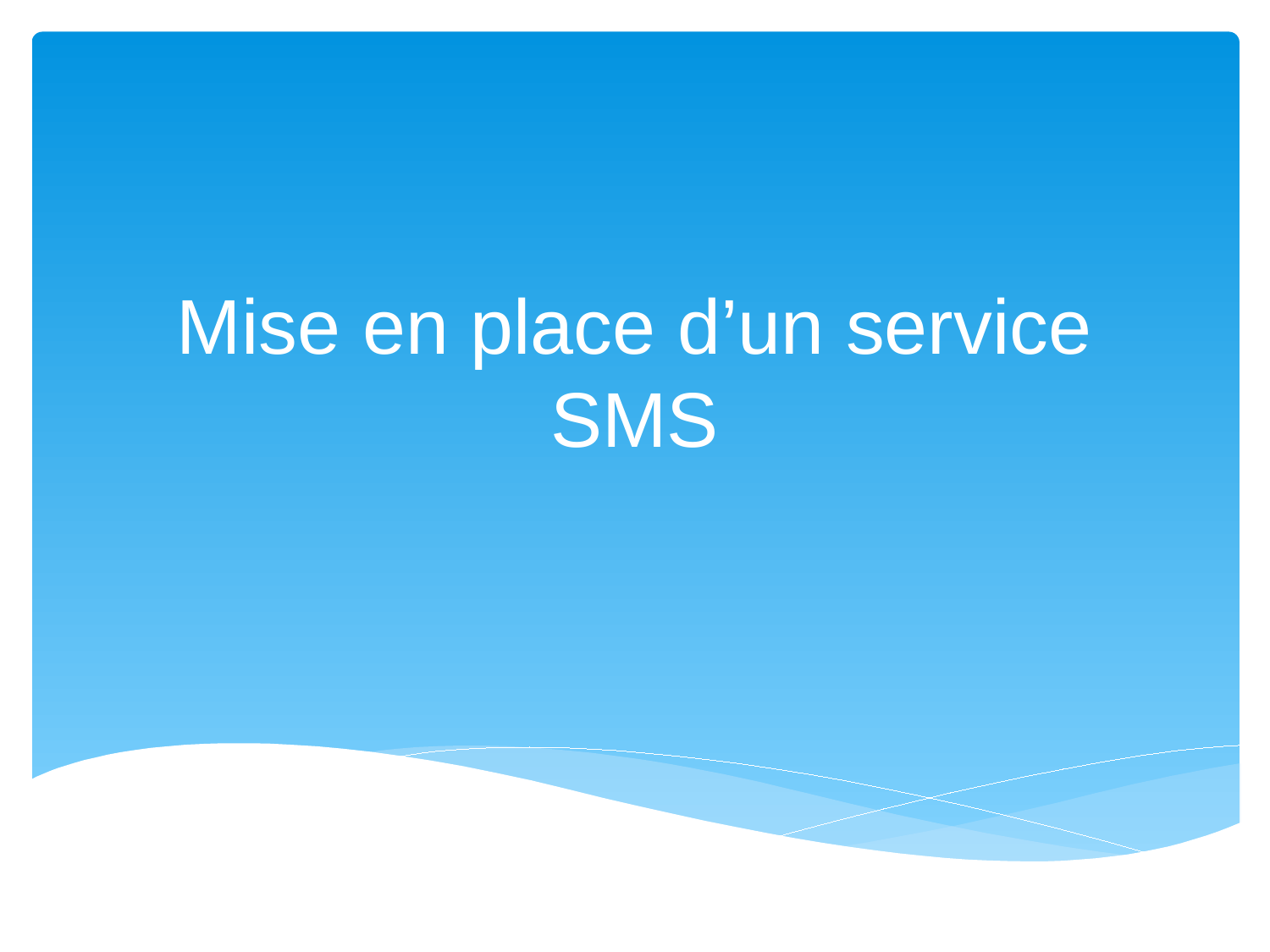

# Mise en place d’un service SMS